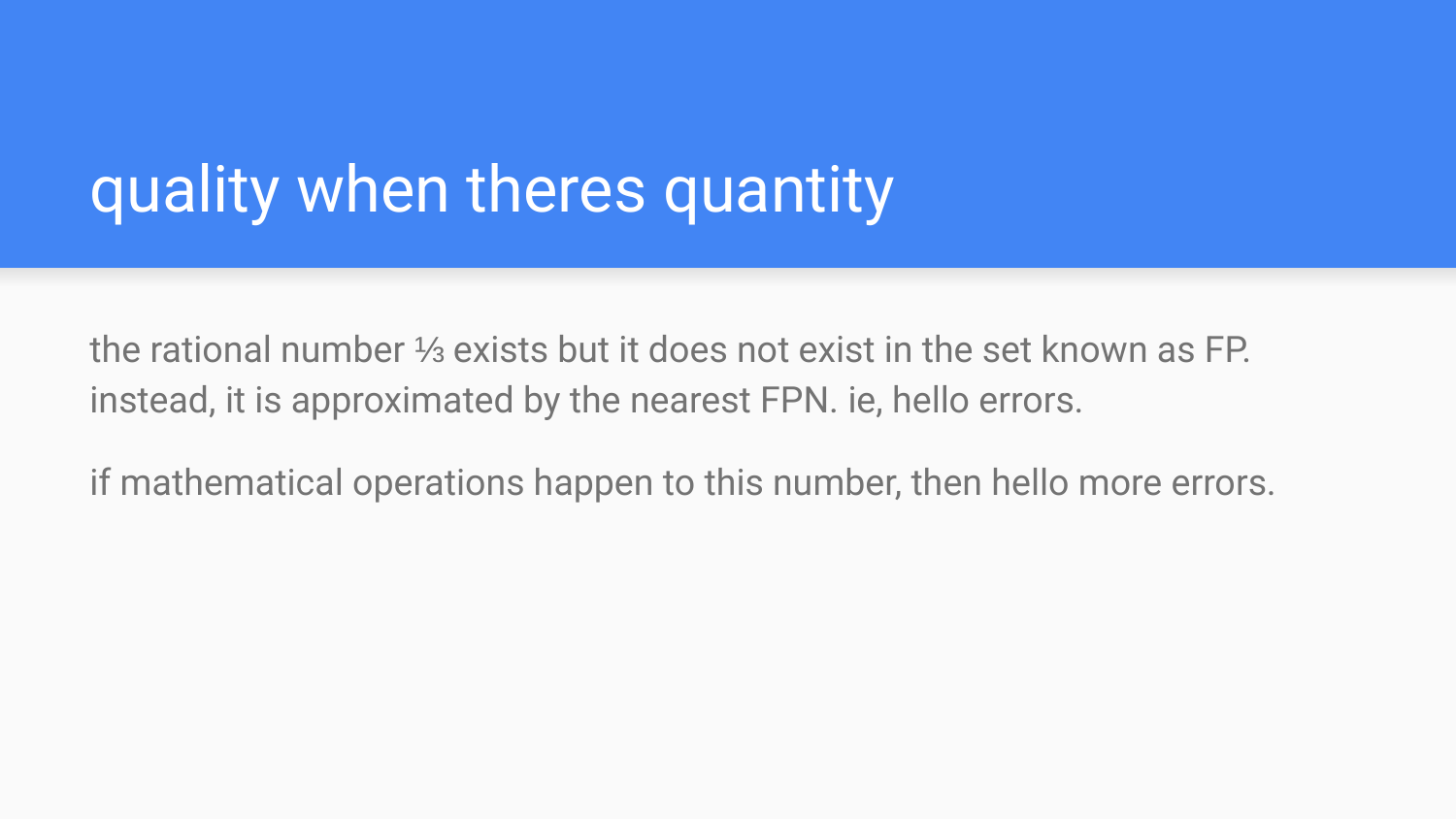

# quality when theres quantity
the rational number ⅓ exists but it does not exist in the set known as FP. instead, it is approximated by the nearest FPN. ie, hello errors.
if mathematical operations happen to this number, then hello more errors.